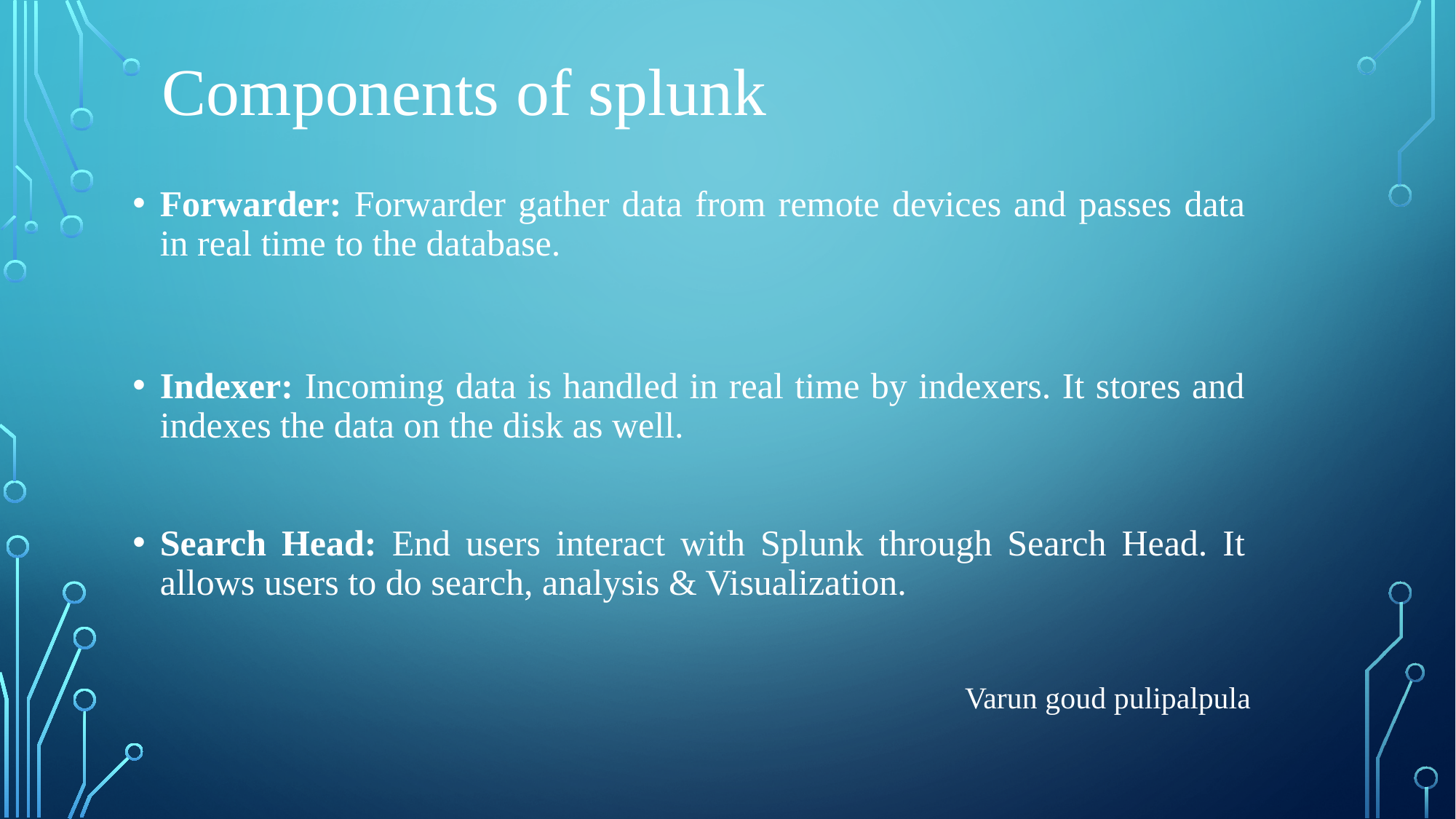

Components of splunk
Forwarder: Forwarder gather data from remote devices and passes data in real time to the database.

Indexer: Incoming data is handled in real time by indexers. It stores and indexes the data on the disk as well.

Search Head: End users interact with Splunk through Search Head. It allows users to do search, analysis & Visualization.

Varun goud pulipalpula